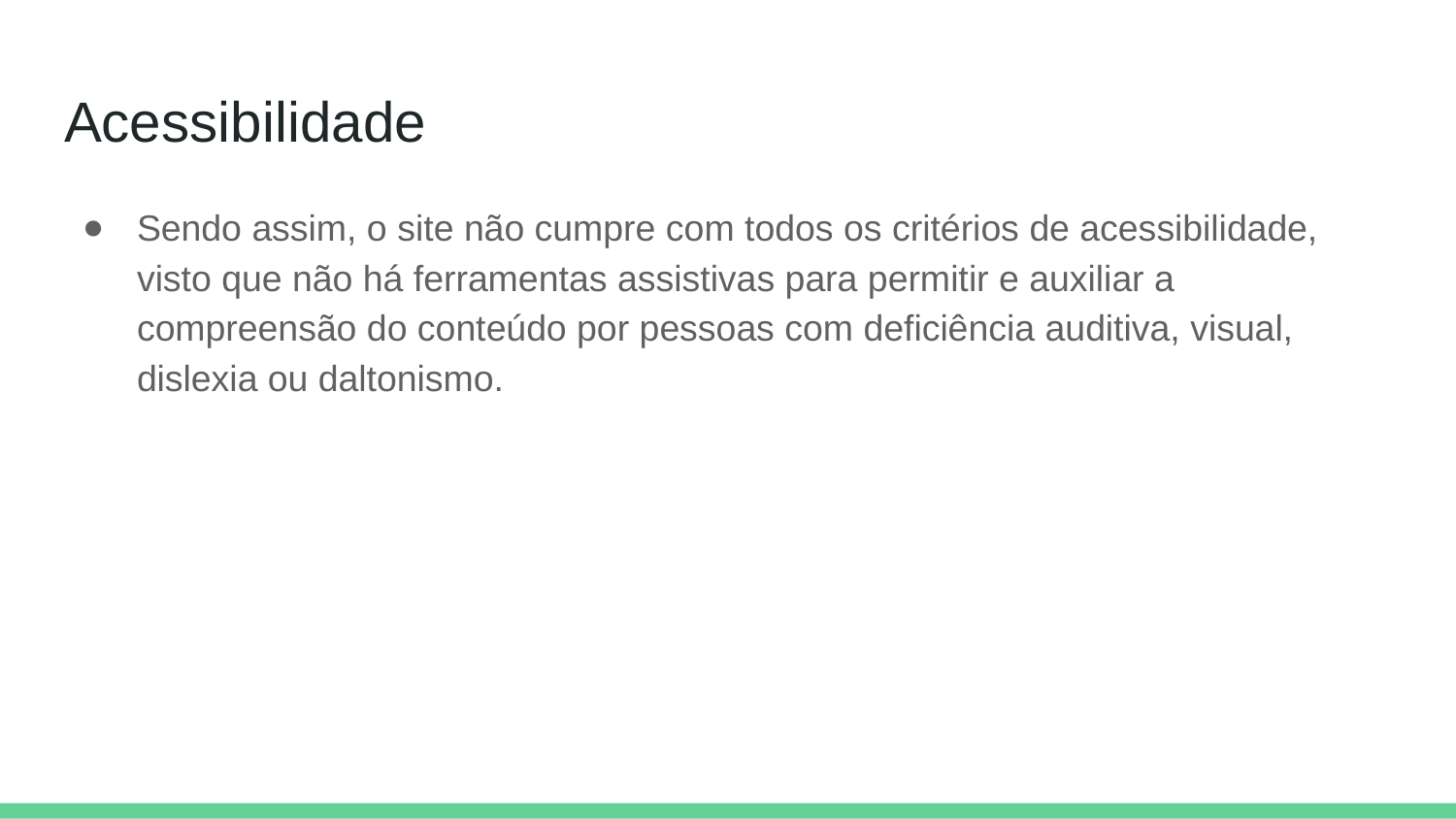

# Acessibilidade
Sendo assim, o site não cumpre com todos os critérios de acessibilidade, visto que não há ferramentas assistivas para permitir e auxiliar a compreensão do conteúdo por pessoas com deficiência auditiva, visual, dislexia ou daltonismo.